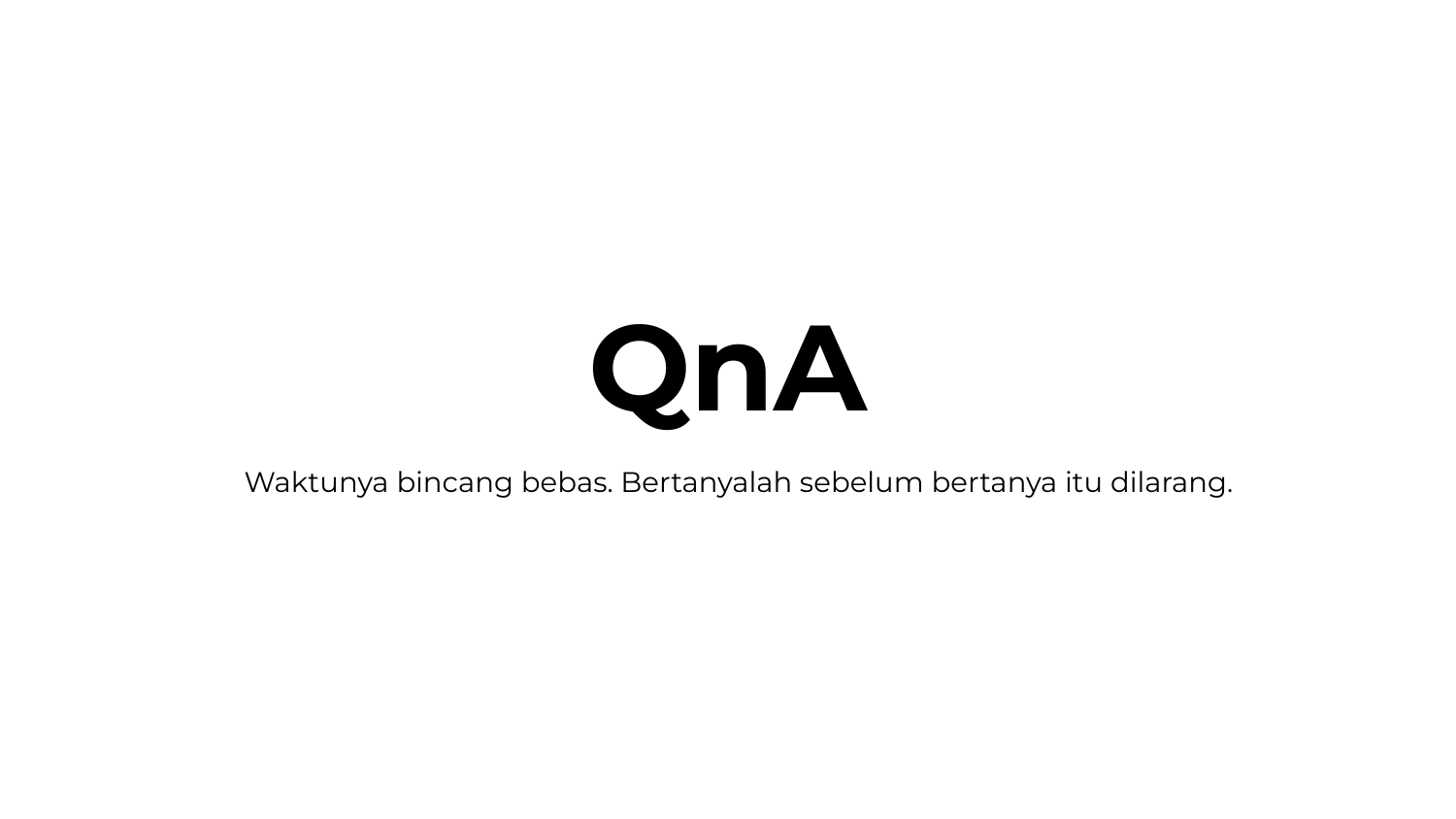

# QnA
Waktunya bincang bebas. Bertanyalah sebelum bertanya itu dilarang.